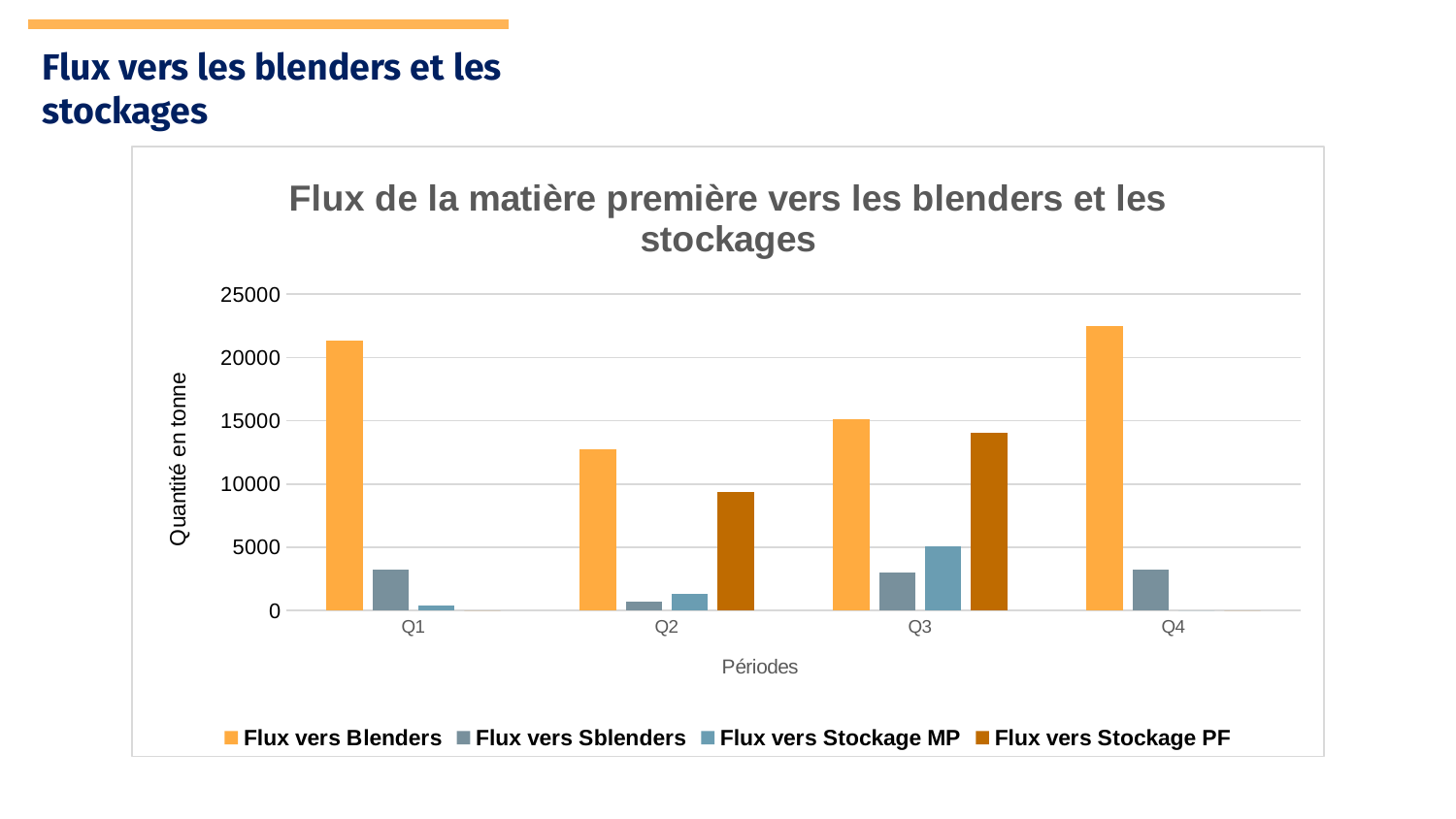

Flux vers les blenders et les stockages

### Chart: Flux de la matière première vers les blenders et les stockages

| Category | Flux vers Blenders | Flux vers Sblenders | Flux vers Stockage MP | Flux vers Stockage PF |
|---|---|---|---|---|
| Q1 | 21338.421997 | 3200.0000000000005 | 371.373155 | 0.0 |
| Q2 | 12747.030976 | 699.999982 | 1301.1074199999998 | 9357.293930000002 |
| Q3 | 15147.18935 | 3004.01678 | 5110.94158 | 14061.476069999999 |
| Q4 | 22458.05002 | 3200.0000099999997 | 0.0 | 0.0 |